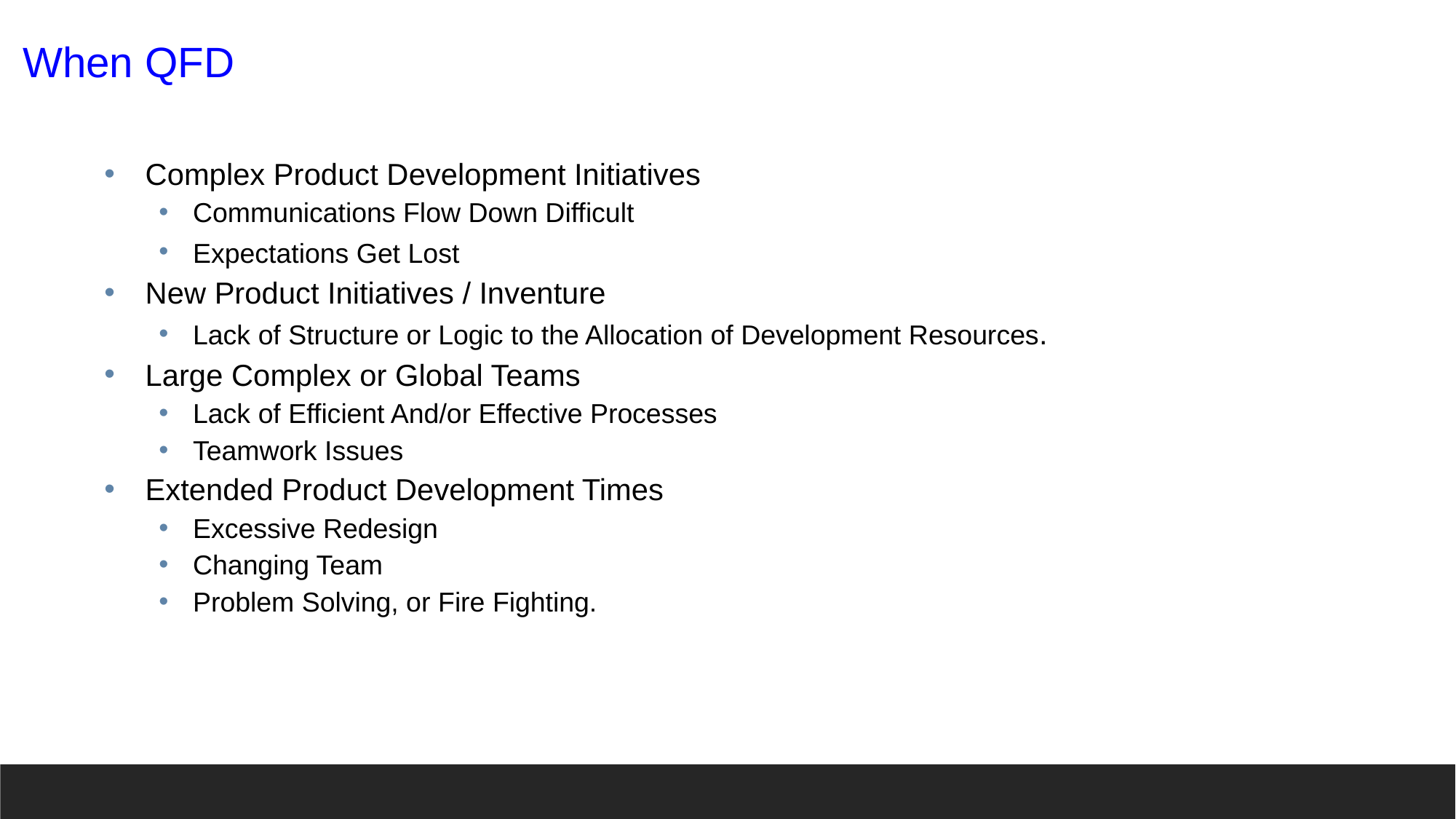

When QFD
Complex Product Development Initiatives
Communications Flow Down Difficult
Expectations Get Lost
New Product Initiatives / Inventure
Lack of Structure or Logic to the Allocation of Development Resources.
Large Complex or Global Teams
Lack of Efficient And/or Effective Processes
Teamwork Issues
Extended Product Development Times
Excessive Redesign
Changing Team
Problem Solving, or Fire Fighting.